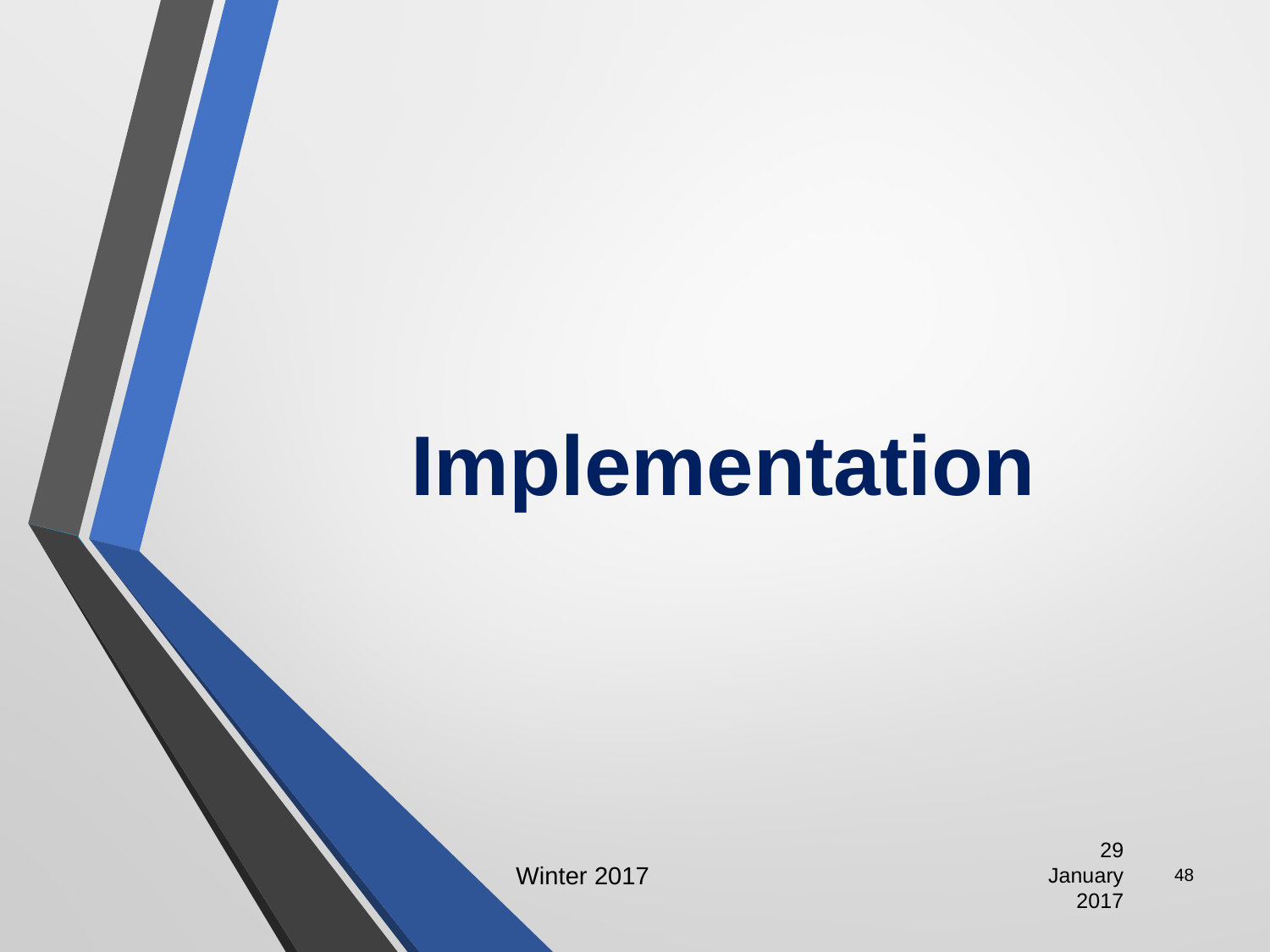

# Implementation
Winter 2017
29 January 2017
48